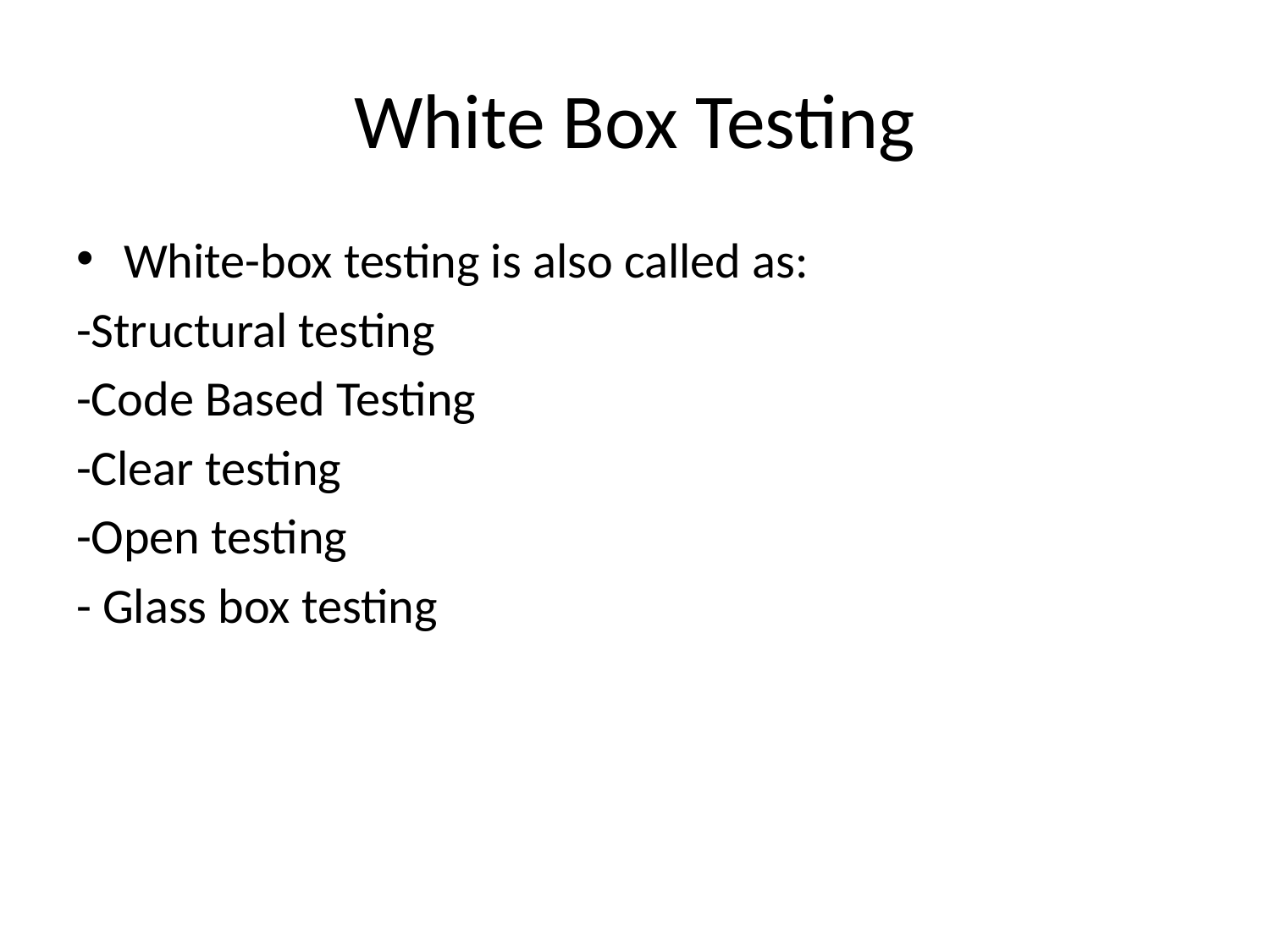

# White Box Testing
White-box testing is also called as:
-Structural testing
-Code Based Testing
-Clear testing
-Open testing
- Glass box testing